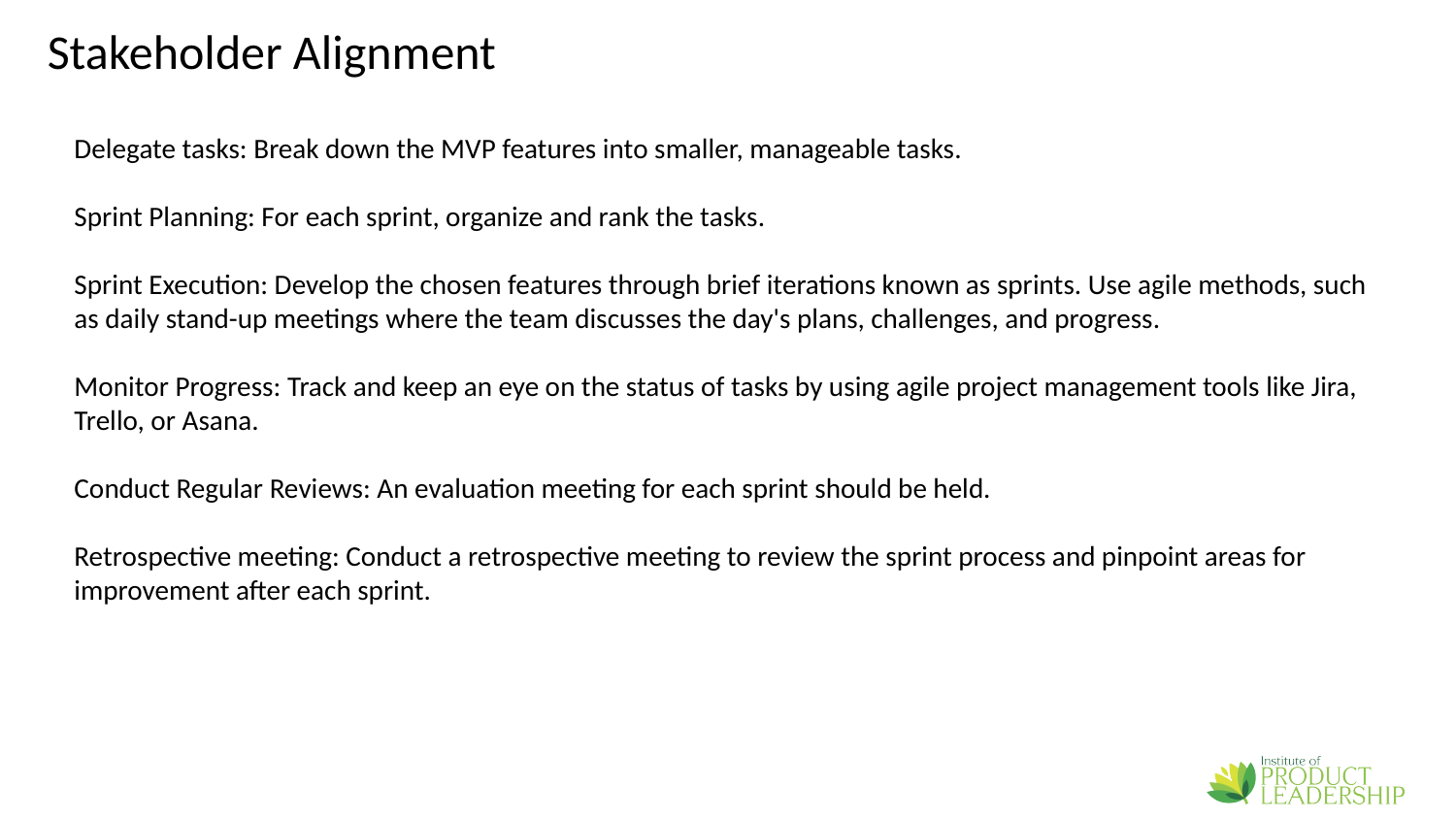

# Stakeholder Alignment
Delegate tasks: Break down the MVP features into smaller, manageable tasks.

Sprint Planning: For each sprint, organize and rank the tasks.

Sprint Execution: Develop the chosen features through brief iterations known as sprints. Use agile methods, such as daily stand-up meetings where the team discusses the day's plans, challenges, and progress.

Monitor Progress: Track and keep an eye on the status of tasks by using agile project management tools like Jira, Trello, or Asana.

Conduct Regular Reviews: An evaluation meeting for each sprint should be held.

Retrospective meeting: Conduct a retrospective meeting to review the sprint process and pinpoint areas for improvement after each sprint.